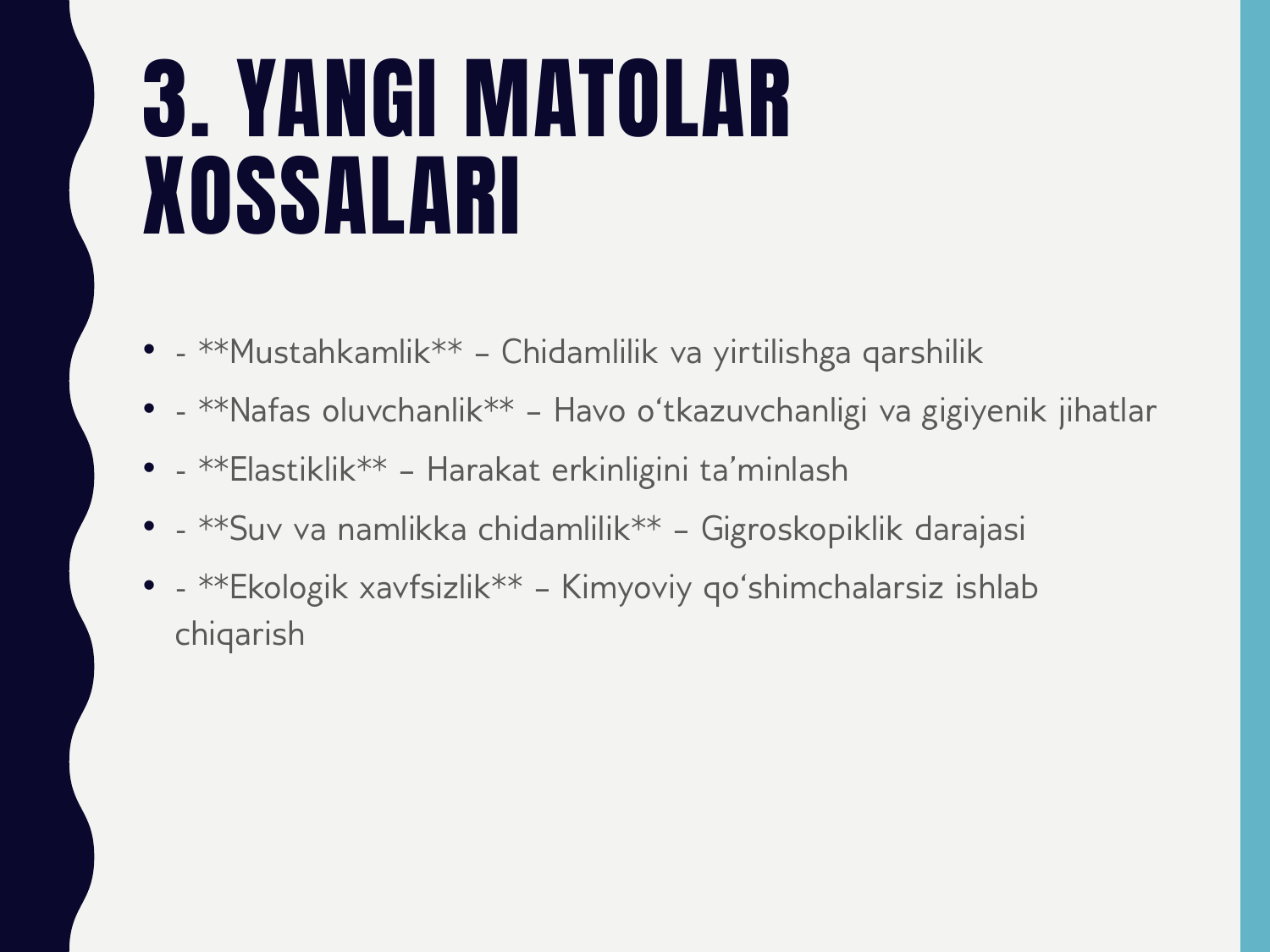

# 3. Yangi Matolar Xossalari
- **Mustahkamlik** – Chidamlilik va yirtilishga qarshilik
- **Nafas oluvchanlik** – Havo o‘tkazuvchanligi va gigiyenik jihatlar
- **Elastiklik** – Harakat erkinligini ta’minlash
- **Suv va namlikka chidamlilik** – Gigroskopiklik darajasi
- **Ekologik xavfsizlik** – Kimyoviy qo‘shimchalarsiz ishlab chiqarish